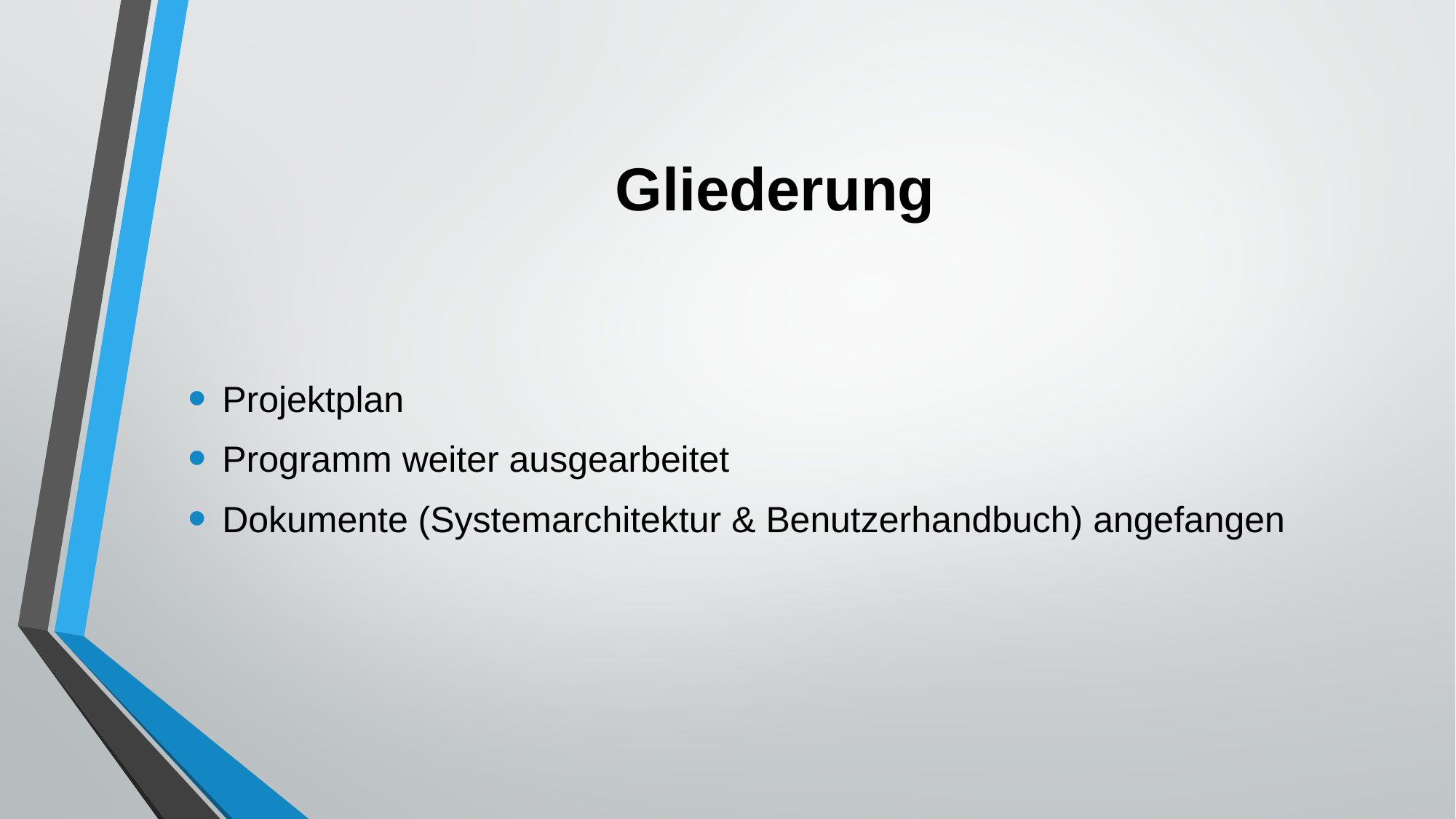

# Gliederung
Projektplan
Programm weiter ausgearbeitet
Dokumente (Systemarchitektur & Benutzerhandbuch) angefangen